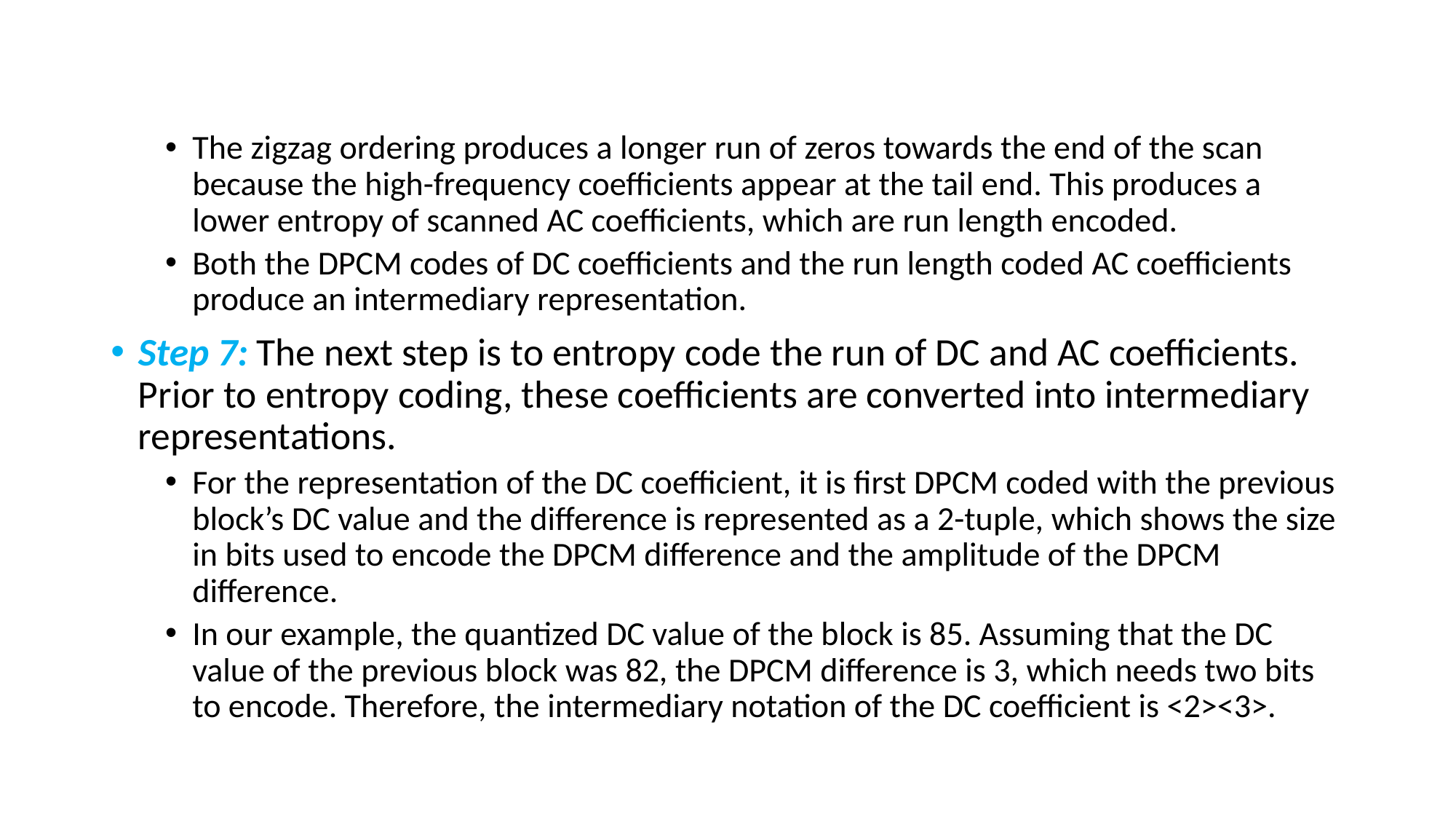

The zigzag ordering produces a longer run of zeros towards the end of the scan because the high-frequency coefficients appear at the tail end. This produces a lower entropy of scanned AC coefficients, which are run length encoded.
Both the DPCM codes of DC coefficients and the run length coded AC coefficients produce an intermediary representation.
Step 7: The next step is to entropy code the run of DC and AC coefficients. Prior to entropy coding, these coefficients are converted into intermediary representations.
For the representation of the DC coefficient, it is first DPCM coded with the previous block’s DC value and the difference is represented as a 2-tuple, which shows the size in bits used to encode the DPCM difference and the amplitude of the DPCM difference.
In our example, the quantized DC value of the block is 85. Assuming that the DC value of the previous block was 82, the DPCM difference is 3, which needs two bits to encode. Therefore, the intermediary notation of the DC coefficient is <2><3>.